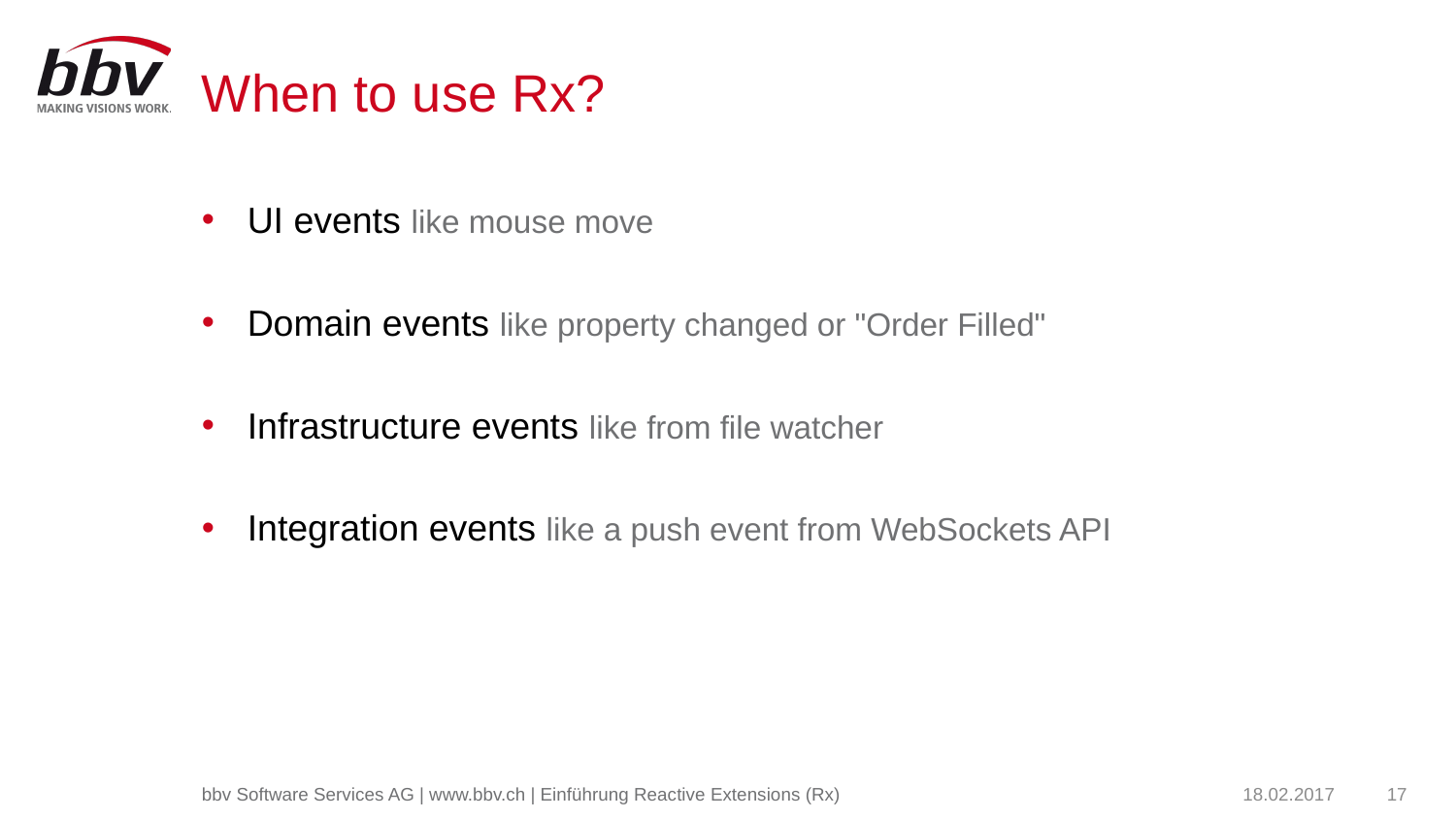

# When to use Rx?
UI events like mouse move

Domain events like property changed or "Order Filled"

Infrastructure events like from file watcher

Integration events like a push event from WebSockets API
bbv Software Services AG | www.bbv.ch | Einführung Reactive Extensions (Rx)
18.02.2017
17